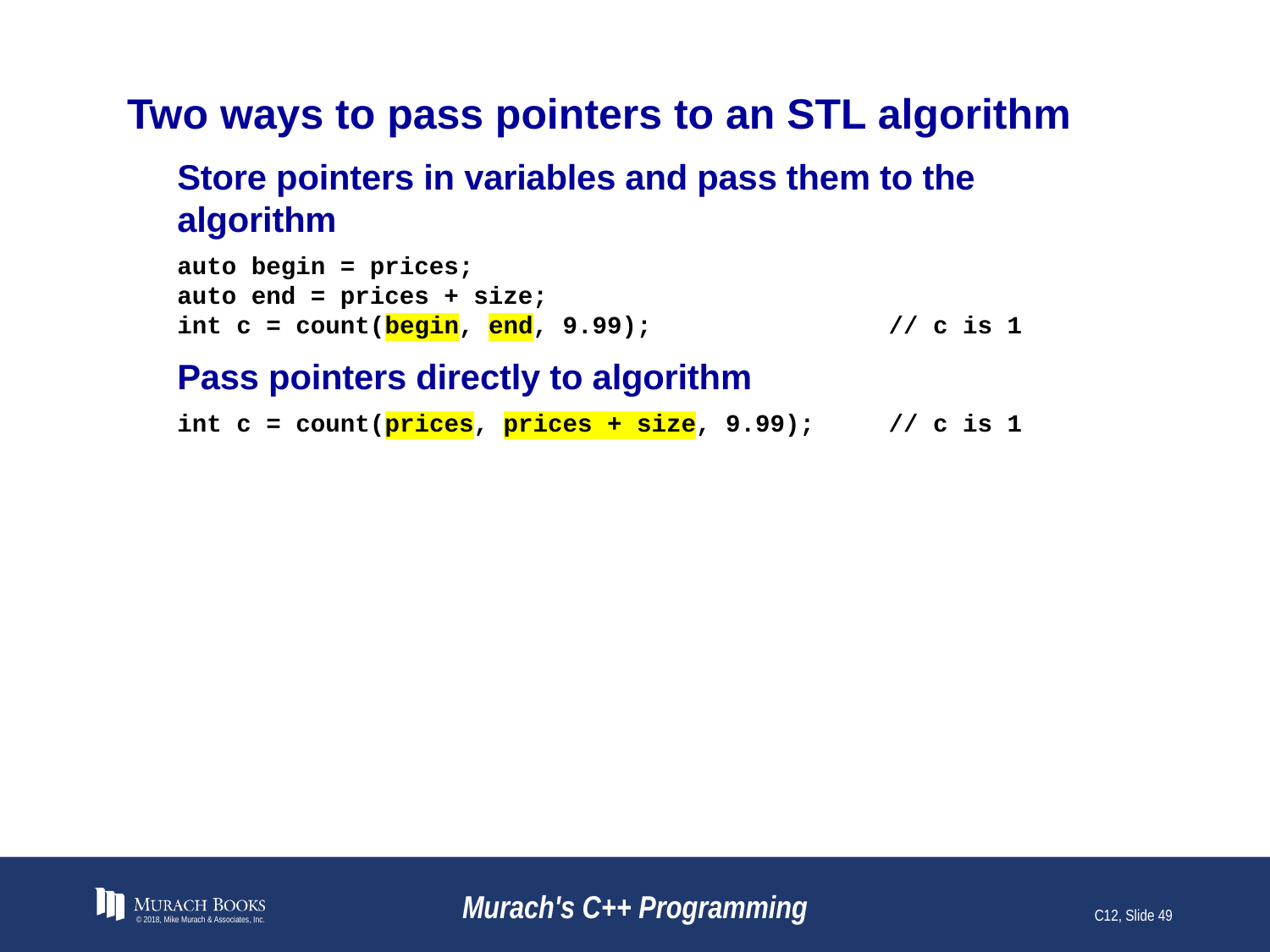

# Two ways to pass pointers to an STL algorithm
Store pointers in variables and pass them to the algorithm
auto begin = prices;
auto end = prices + size;
int c = count(begin, end, 9.99);                // c is 1
Pass pointers directly to algorithm
int c = count(prices, prices + size, 9.99);     // c is 1

© 2018, Mike Murach & Associates, Inc.
Murach's C++ Programming

C12, Slide 49